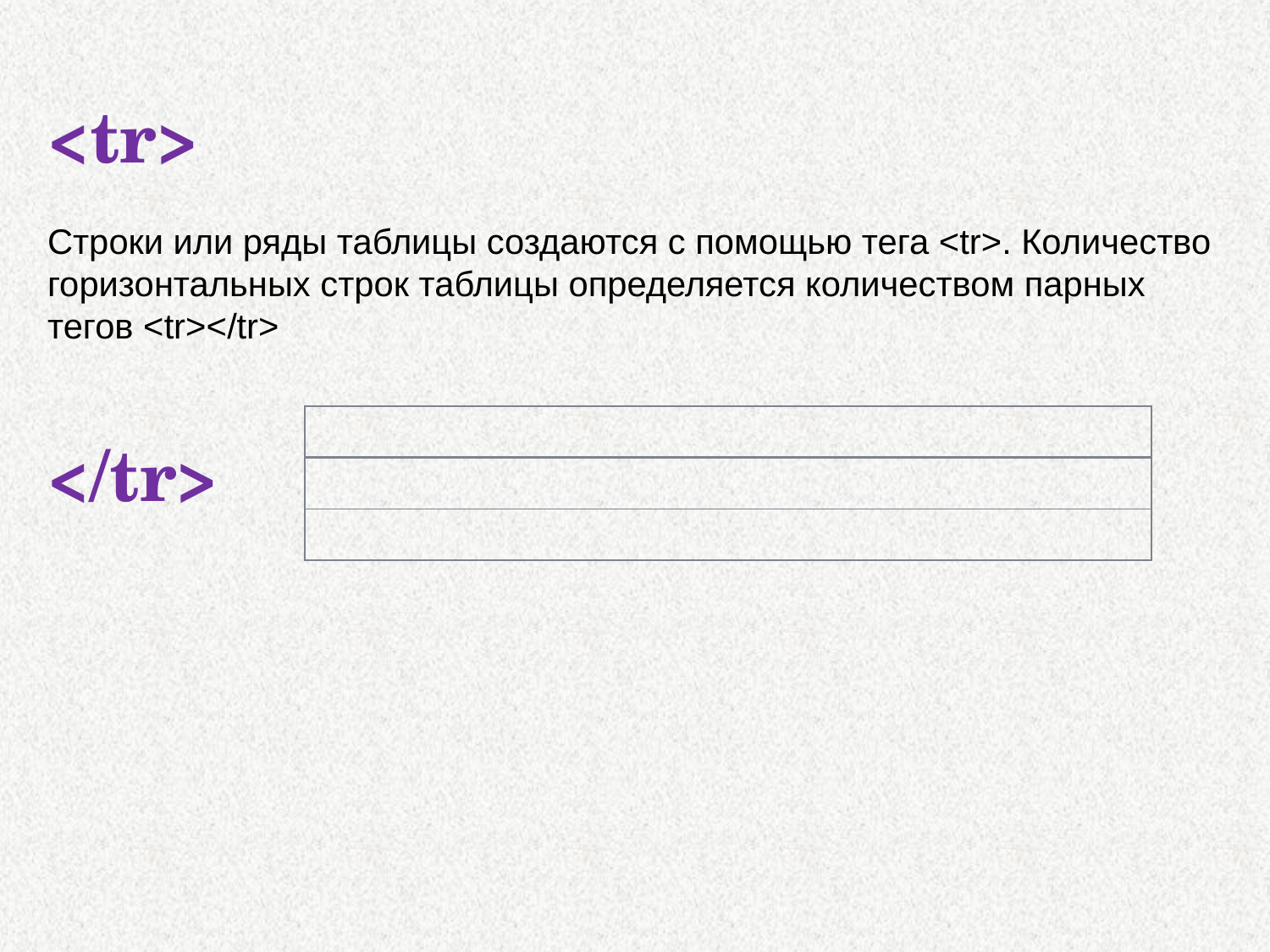

<tr>

Строки или ряды таблицы создаются с помощью тега <tr>. Количество горизонтальных строк таблицы определяется количеством парных тегов <tr></tr>

</tr>
|  |
| --- |
|  |
|  |